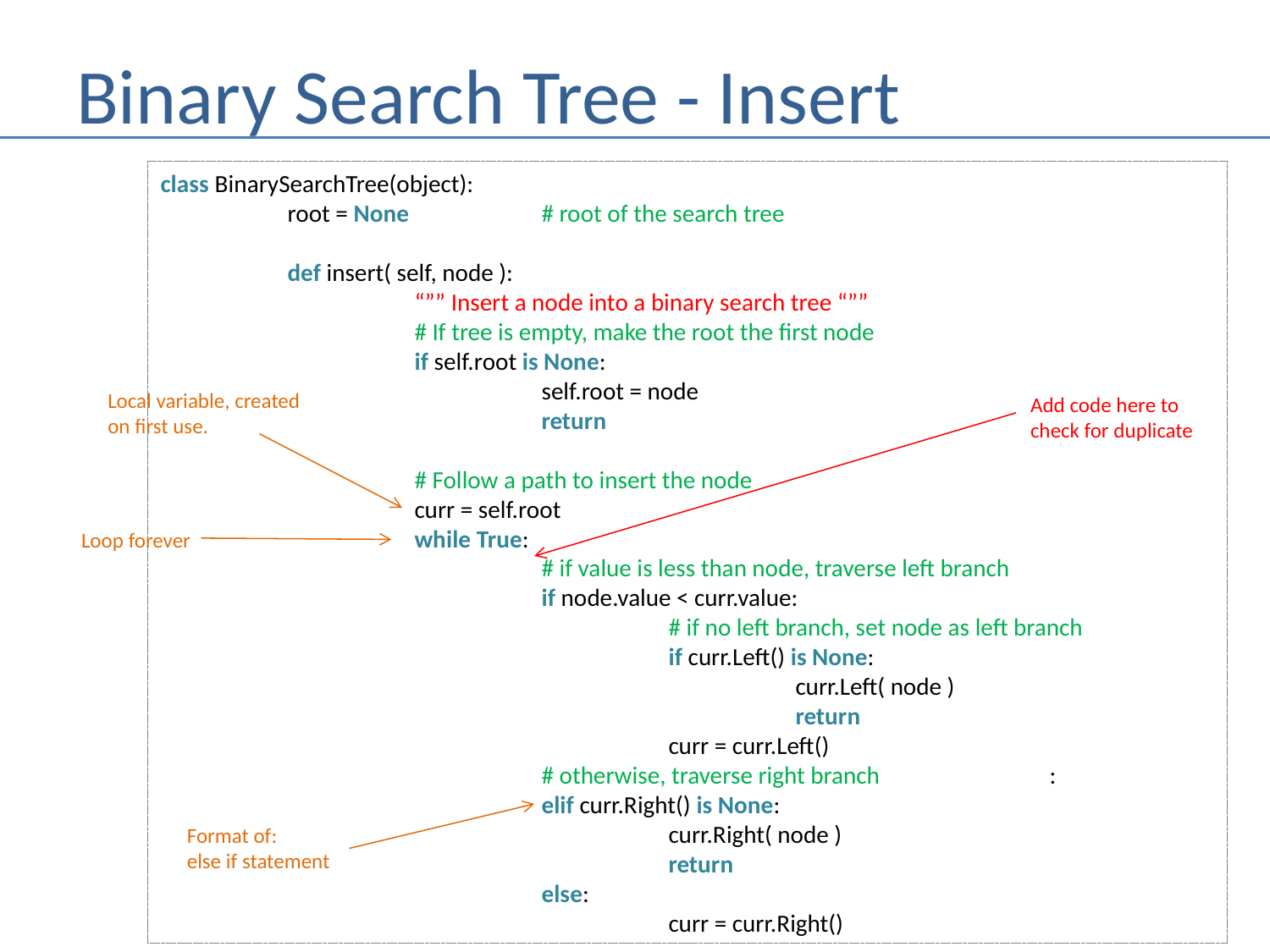

# Binary Search Tree - Insert
class BinarySearchTree(object):
	root = None		# root of the search tree
	def insert( self, node ):
		“”” Insert a node into a binary search tree “””
		# If tree is empty, make the root the first node
		if self.root is None:
			self.root = node
			return

		# Follow a path to insert the node
		curr = self.root
		while True:
			# if value is less than node, traverse left branch
			if node.value < curr.value:
				# if no left branch, set node as left branch
				if curr.Left() is None:
					curr.Left( node )
					return
				curr = curr.Left()
			# otherwise, traverse right branch		:
			elif curr.Right() is None:
				curr.Right( node )
				return
			else:
				curr = curr.Right()
Local variable, created
on first use.
Add code here to
check for duplicate
Loop forever
Format of:
else if statement